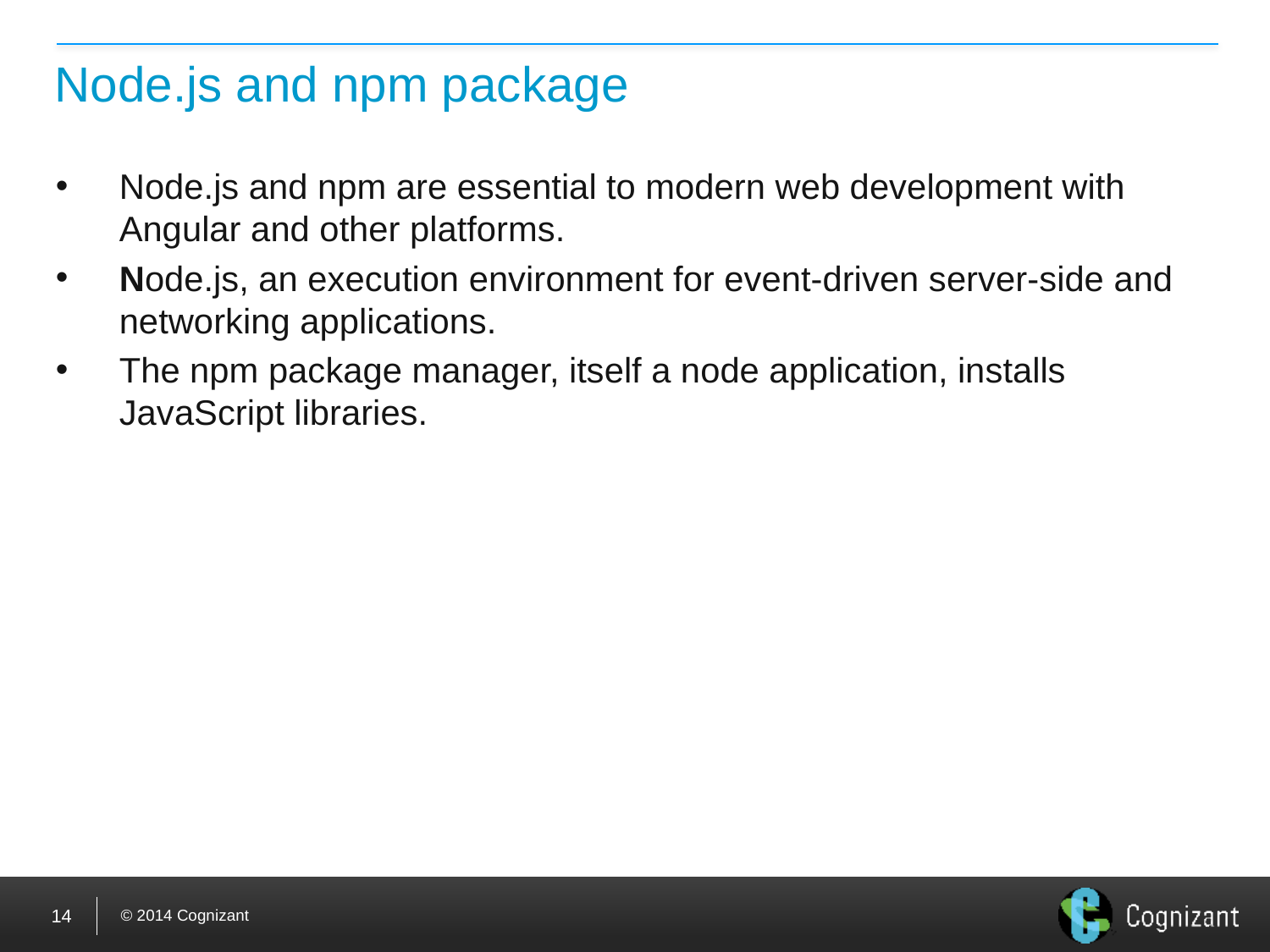

# Node.js and npm package
Node.js and npm are essential to modern web development with Angular and other platforms.
Node.js, an execution environment for event-driven server-side and networking applications.
The npm package manager, itself a node application, installs JavaScript libraries.
14